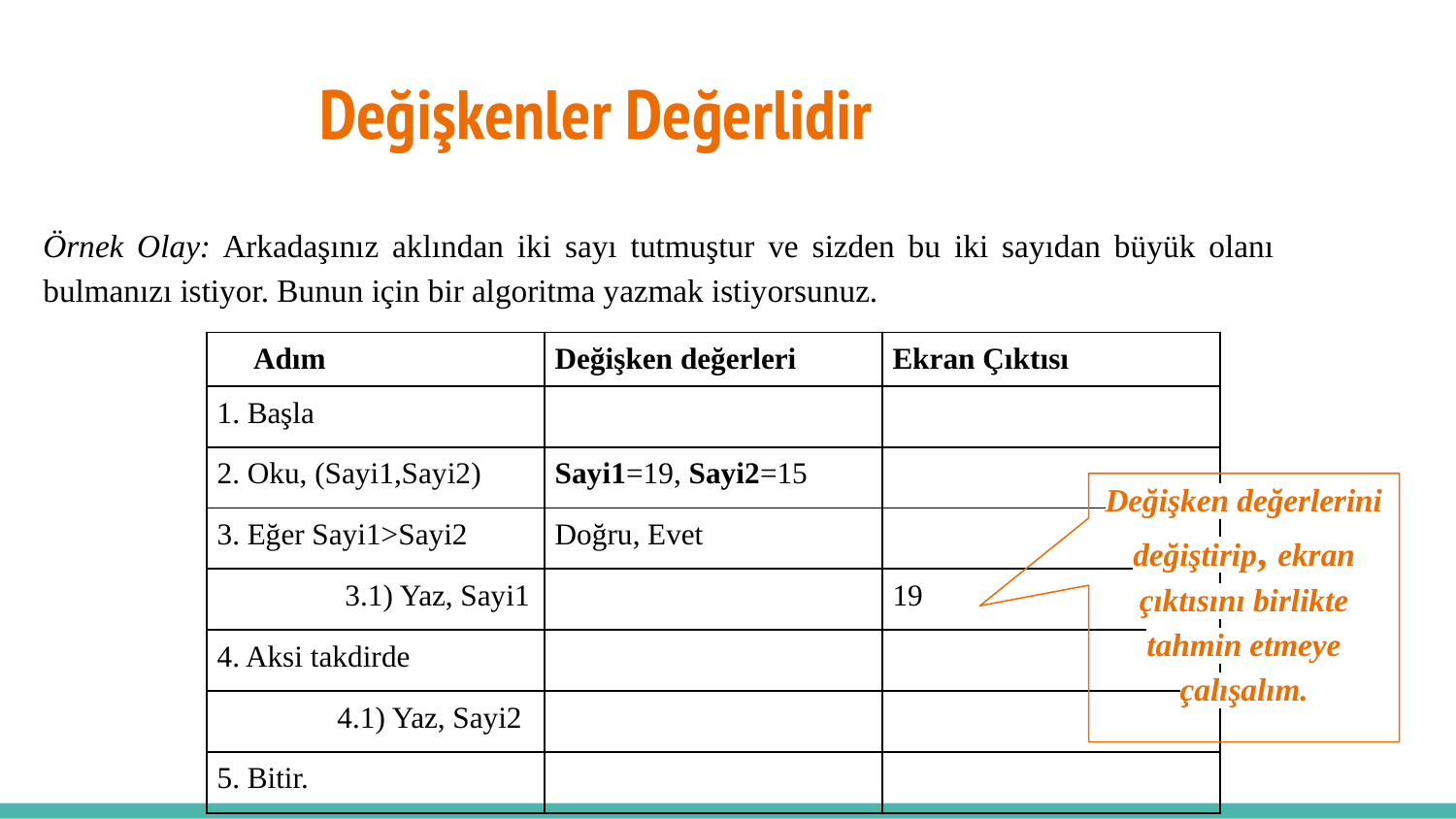

# Değişkenler Değerlidir

Algoritmanın Özellikleri

Örnek Olay: Arkadaşınız aklından iki sayı tutmuştur ve sizden bu iki sayıdan büyük olanı bulmanızı istiyor. Bunun için bir algoritma yazmak istiyorsunuz.

| Adım | Değişken değerleri | Ekran Çıktısı |
| --- | --- | --- |
| 1. Başla |  |  |
| 2. Oku, (Sayi1,Sayi2) | Sayi1=19, Sayi2=15 |  |
| 3. Eğer Sayi1>Sayi2 | Doğru, Evet |  |
| 3.1) Yaz, Sayi1 |  | 19 |
| 4. Aksi takdirde |  |  |
| 4.1) Yaz, Sayi2 |  |  |
| 5. Bitir. |  |  |
Değişken değerlerini değiştirip, ekran çıktısını birlikte tahmin etmeye çalışalım.